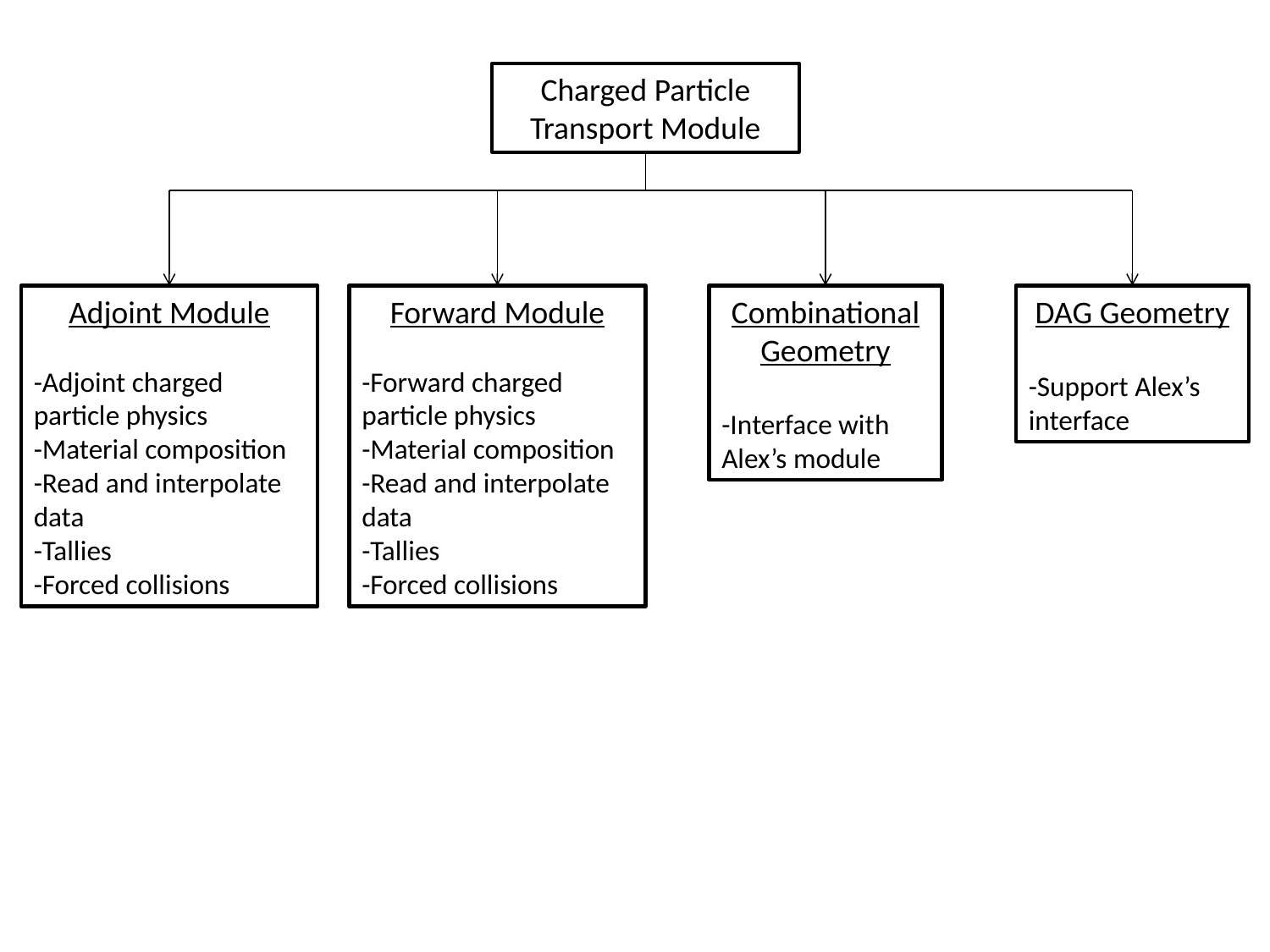

Charged Particle Transport Module
Adjoint Module

-Adjoint charged particle physics
-Material composition
-Read and interpolate data
-Tallies
-Forced collisions
Forward Module

-Forward charged particle physics
-Material composition
-Read and interpolate data
-Tallies
-Forced collisions
Combinational Geometry

-Interface with Alex’s module
DAG Geometry

-Support Alex’s interface